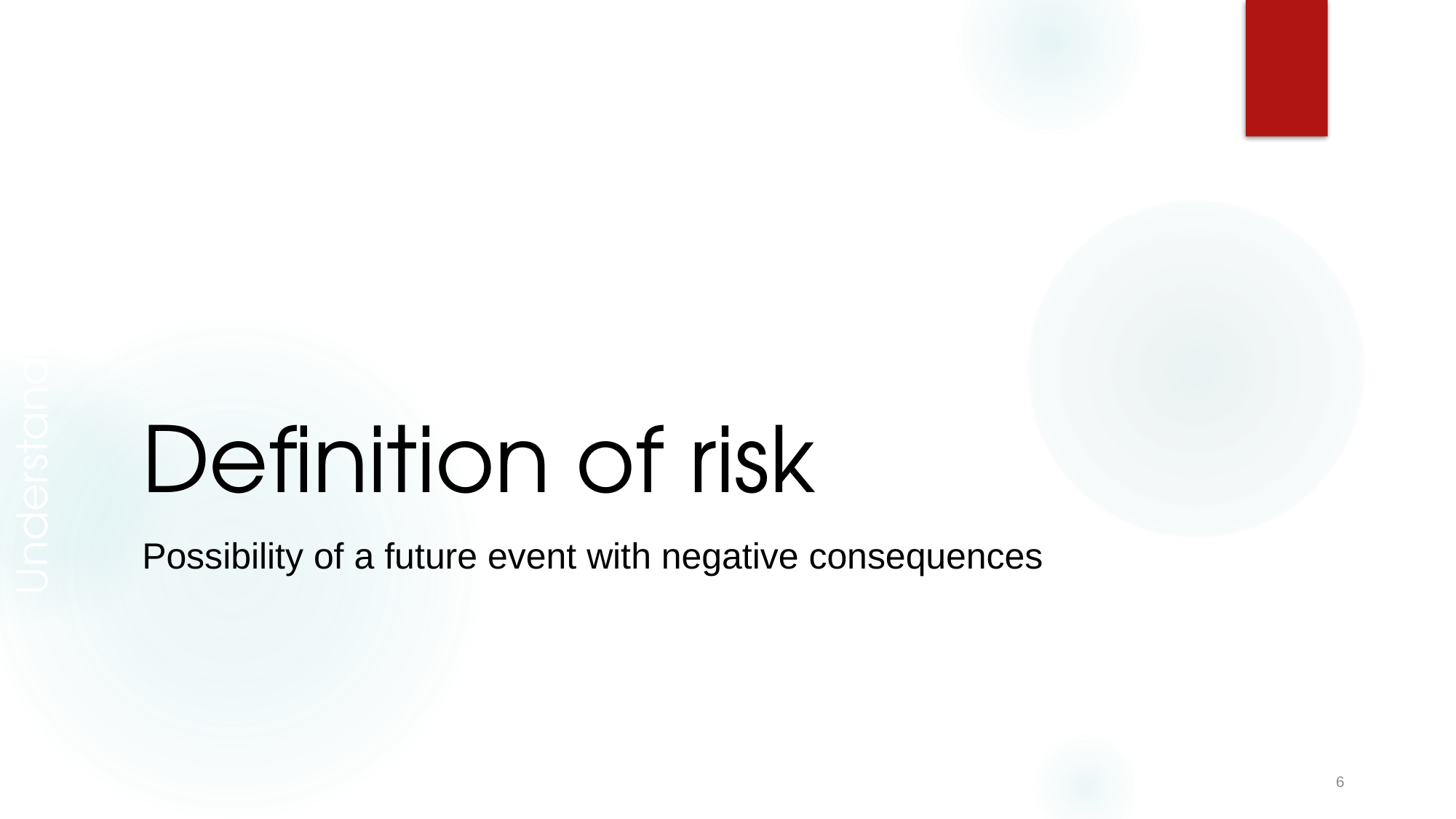

SQA
# Definition of risk
Understanding Risk
Possibility of a future event with negative consequences
6